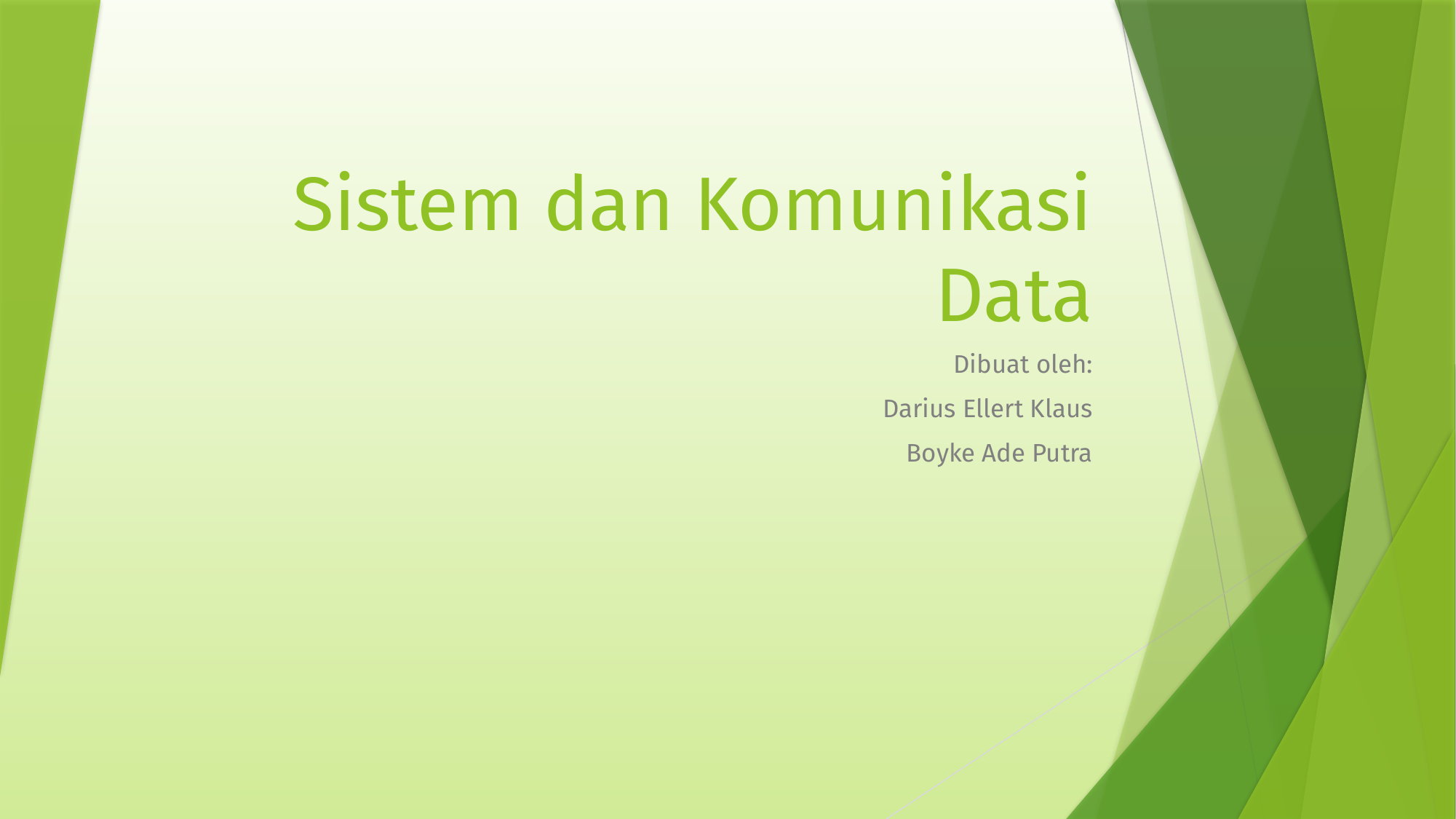

# Sistem dan Komunikasi Data
Dibuat oleh:
Darius Ellert Klaus
Boyke Ade Putra